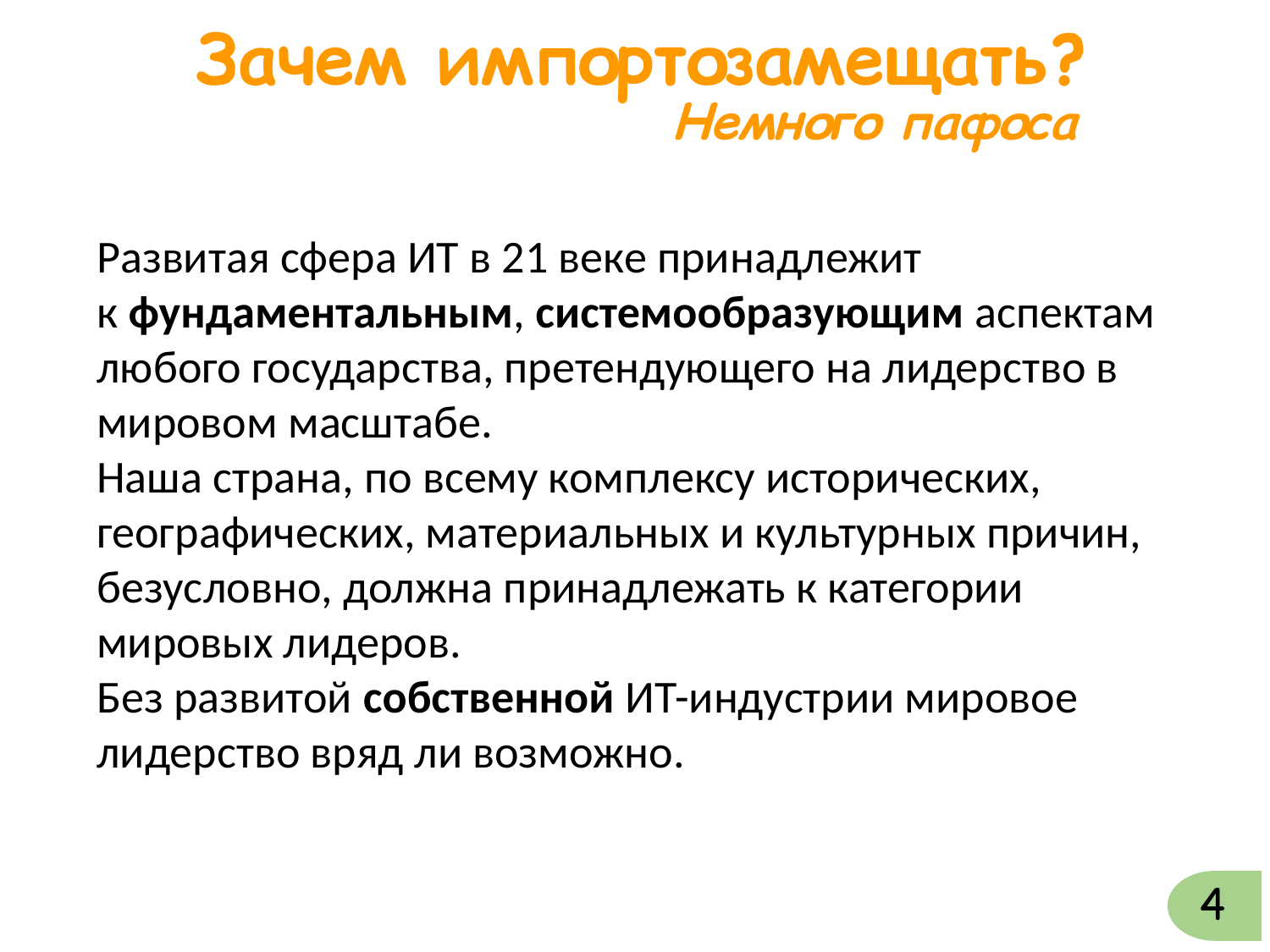

Зачем импортозамещать?
Немного пафоса
Развитая сфера ИТ в 21 веке принадлежит
к фундаментальным, системообразующим аспектам любого государства, претендующего на лидерство в мировом масштабе.
Наша страна, по всему комплексу исторических, географических, материальных и культурных причин, безусловно, должна принадлежать к категории мировых лидеров.
Без развитой собственной ИТ-индустрии мировое лидерство вряд ли возможно.

4